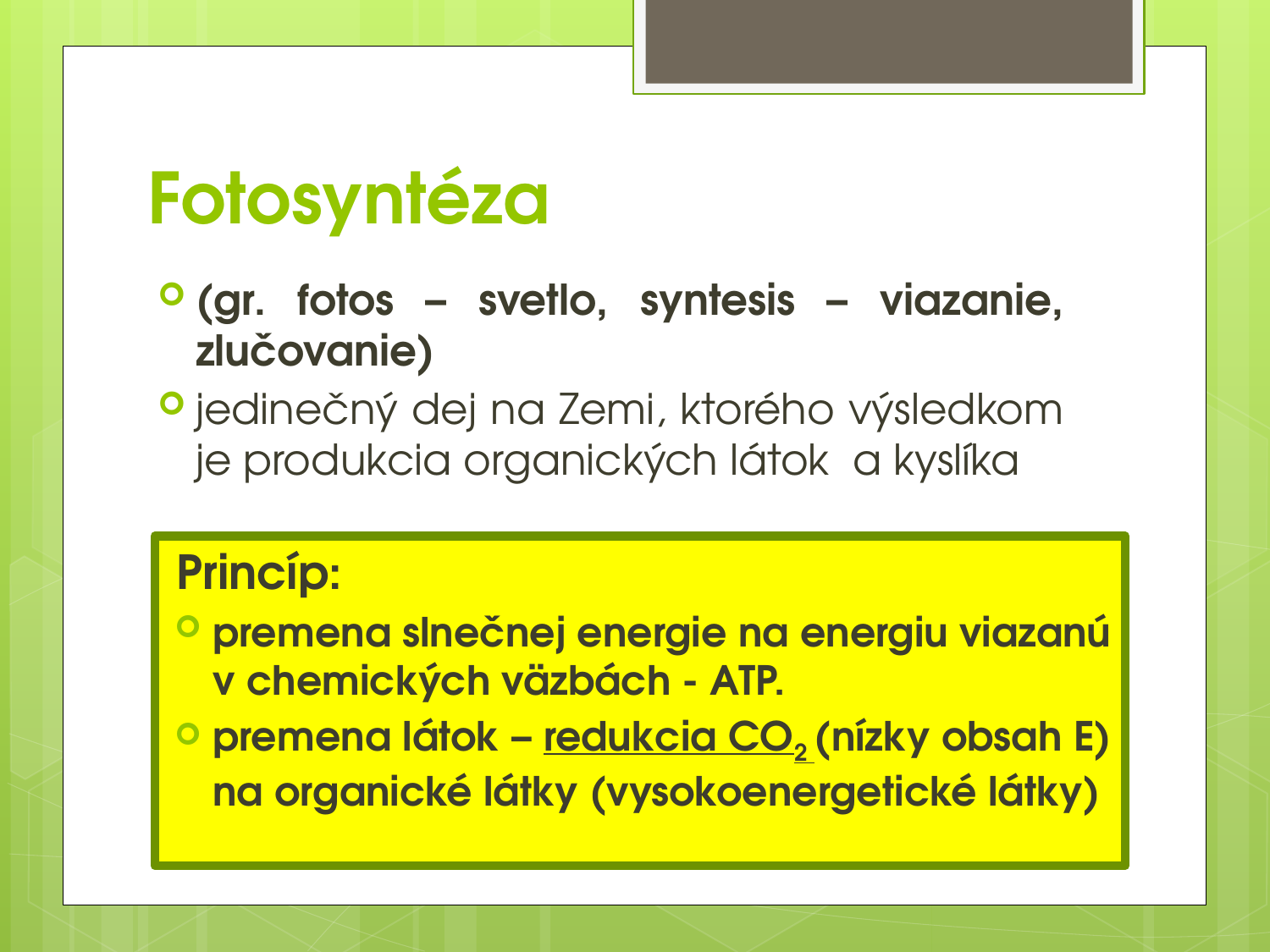

# Fotosyntéza
(gr. fotos – svetlo, syntesis – viazanie, zlučovanie)
jedinečný dej na Zemi, ktorého výsledkom je produkcia organických látok  a kyslíka

Princíp:
premena slnečnej energie na energiu viazanú v chemických väzbách - ATP.
premena látok – redukcia CO2 (nízky obsah E) na organické látky (vysokoenergetické látky)